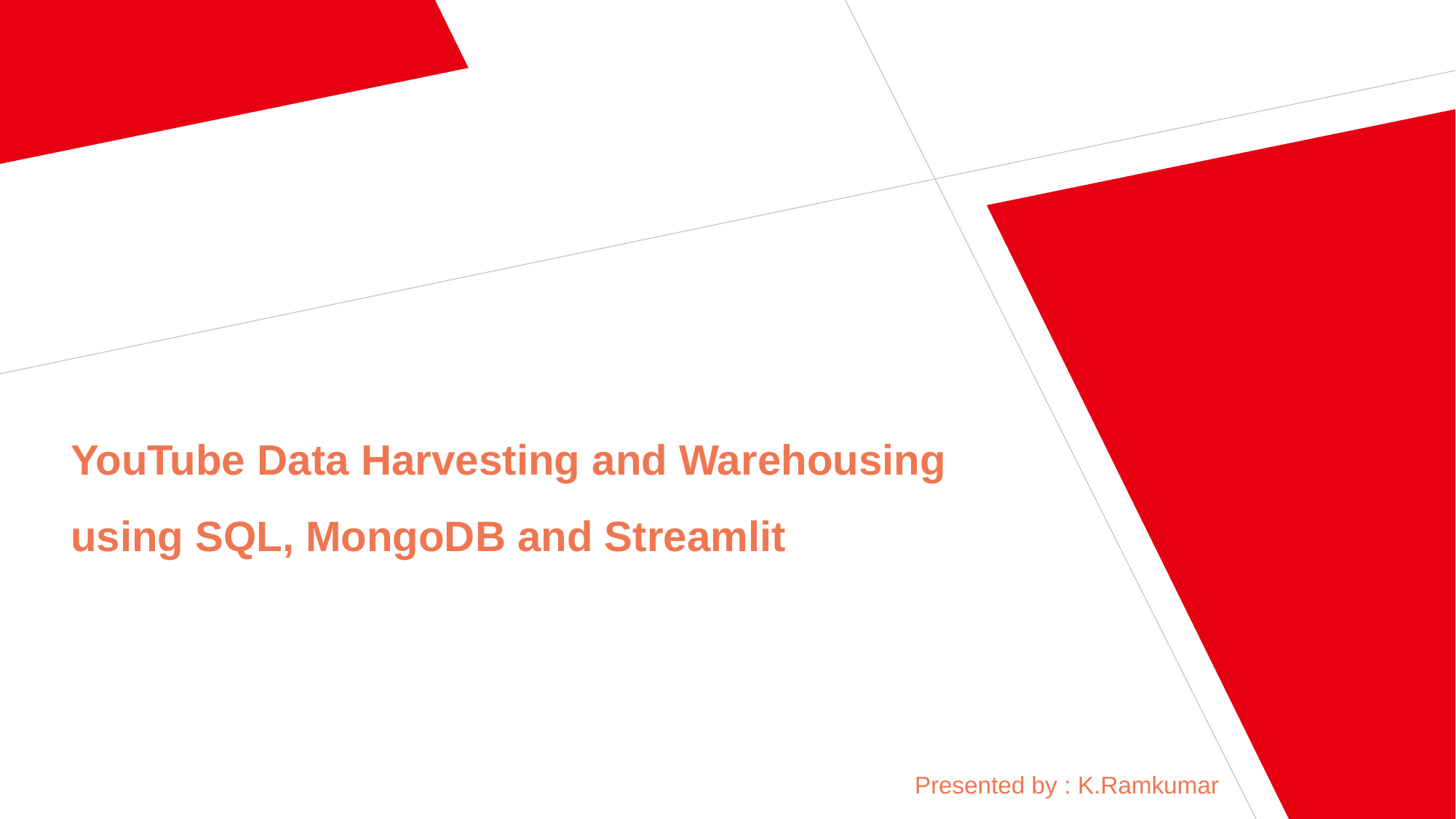

YouTube Data Harvesting and Warehousing
using SQL, MongoDB and Streamlit
Presented by : K.Ramkumar